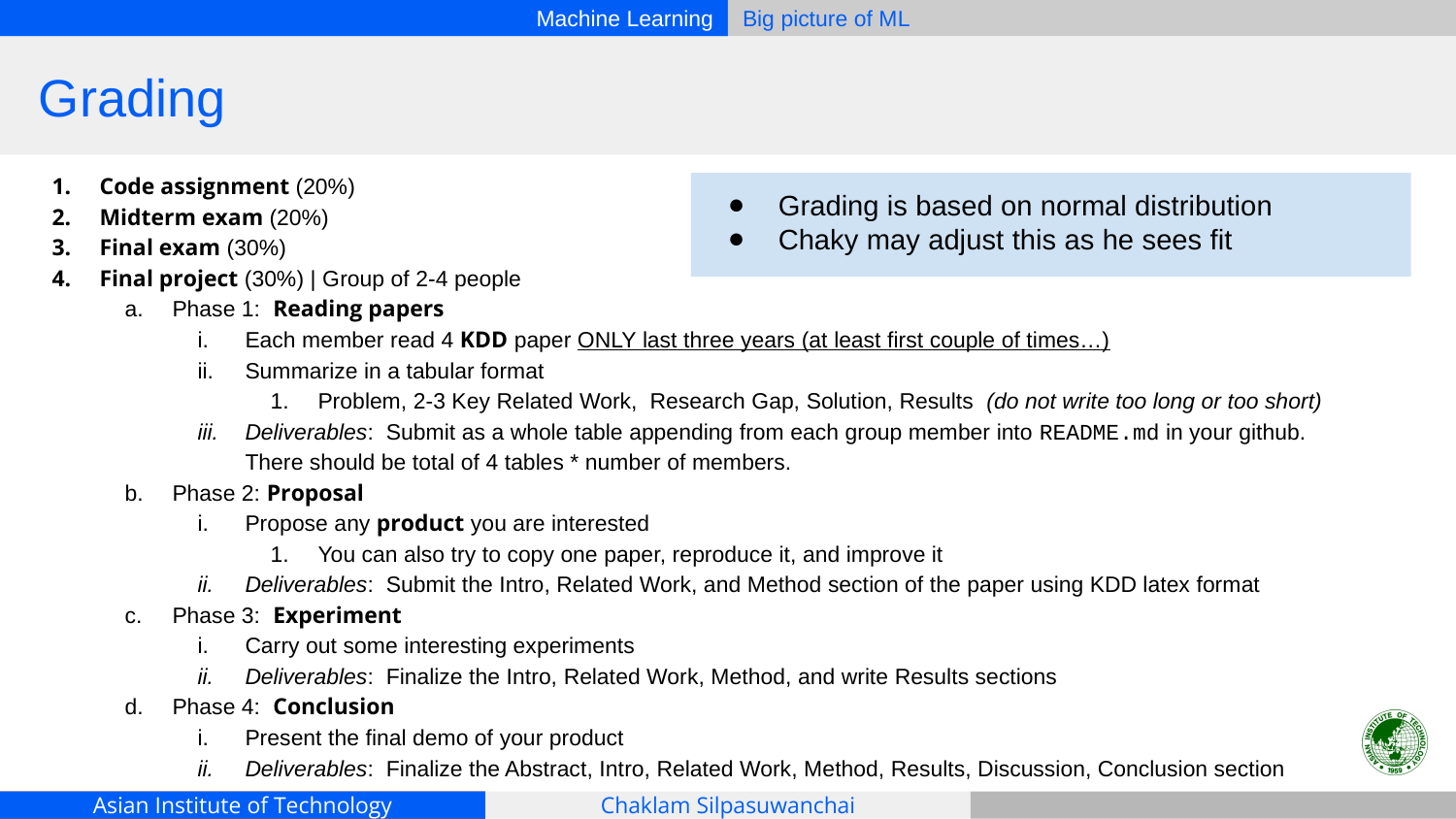

# Grading
Code assignment (20%)
Midterm exam (20%)
Final exam (30%)
Final project (30%) | Group of 2-4 people
Phase 1:  Reading papers
Each member read 4 KDD paper ONLY last three years (at least first couple of times…)
Summarize in a tabular format
Problem, 2-3 Key Related Work,  Research Gap, Solution, Results  (do not write too long or too short)
Deliverables:  Submit as a whole table appending from each group member into README.md in your github.  There should be total of 4 tables * number of members.
Phase 2: Proposal
Propose any product you are interested
You can also try to copy one paper, reproduce it, and improve it
Deliverables:  Submit the Intro, Related Work, and Method section of the paper using KDD latex format
Phase 3:  Experiment
Carry out some interesting experiments
Deliverables:  Finalize the Intro, Related Work, Method, and write Results sections
Phase 4:  Conclusion
Present the final demo of your product
Deliverables:  Finalize the Abstract, Intro, Related Work, Method, Results, Discussion, Conclusion section
Grading is based on normal distribution
Chaky may adjust this as he sees fit